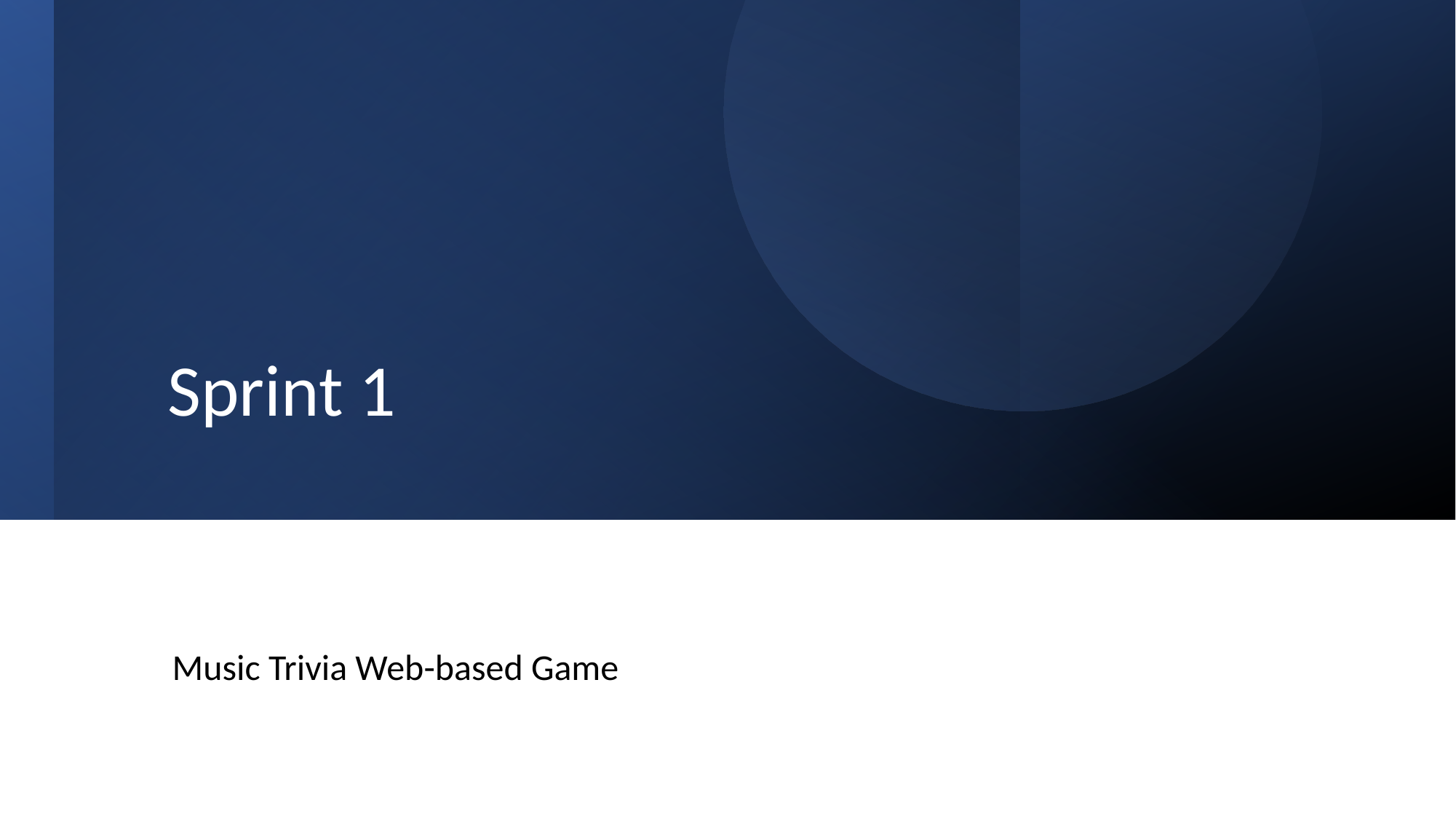

# Sprint 1
Music Trivia Web-based Game